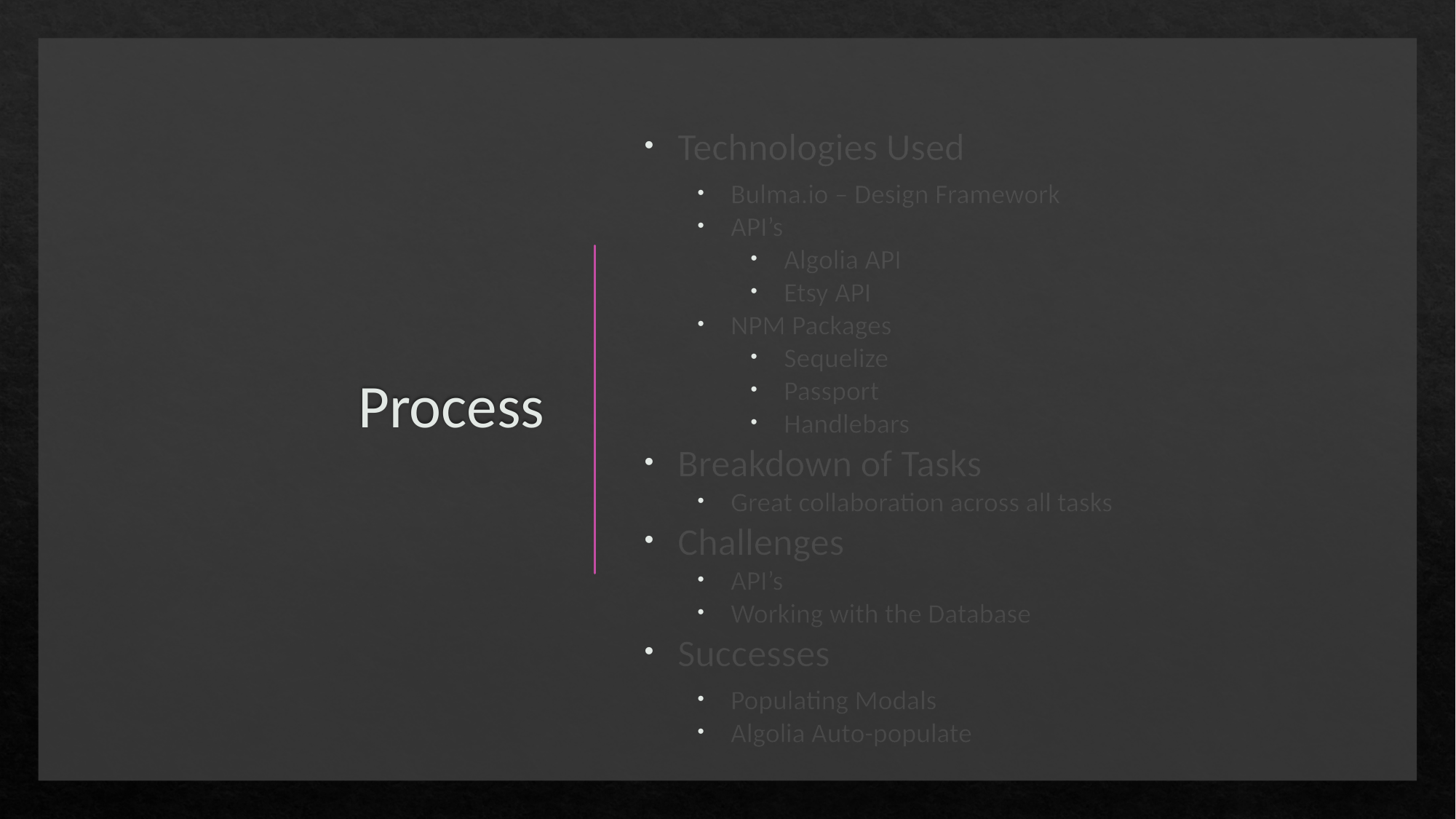

# Process
Technologies Used
Bulma.io – Design Framework
API’s
Algolia API
Etsy API
NPM Packages
Sequelize
Passport
Handlebars
Breakdown of Tasks
Great collaboration across all tasks
Challenges
API’s
Working with the Database
Successes
Populating Modals
Algolia Auto-populate